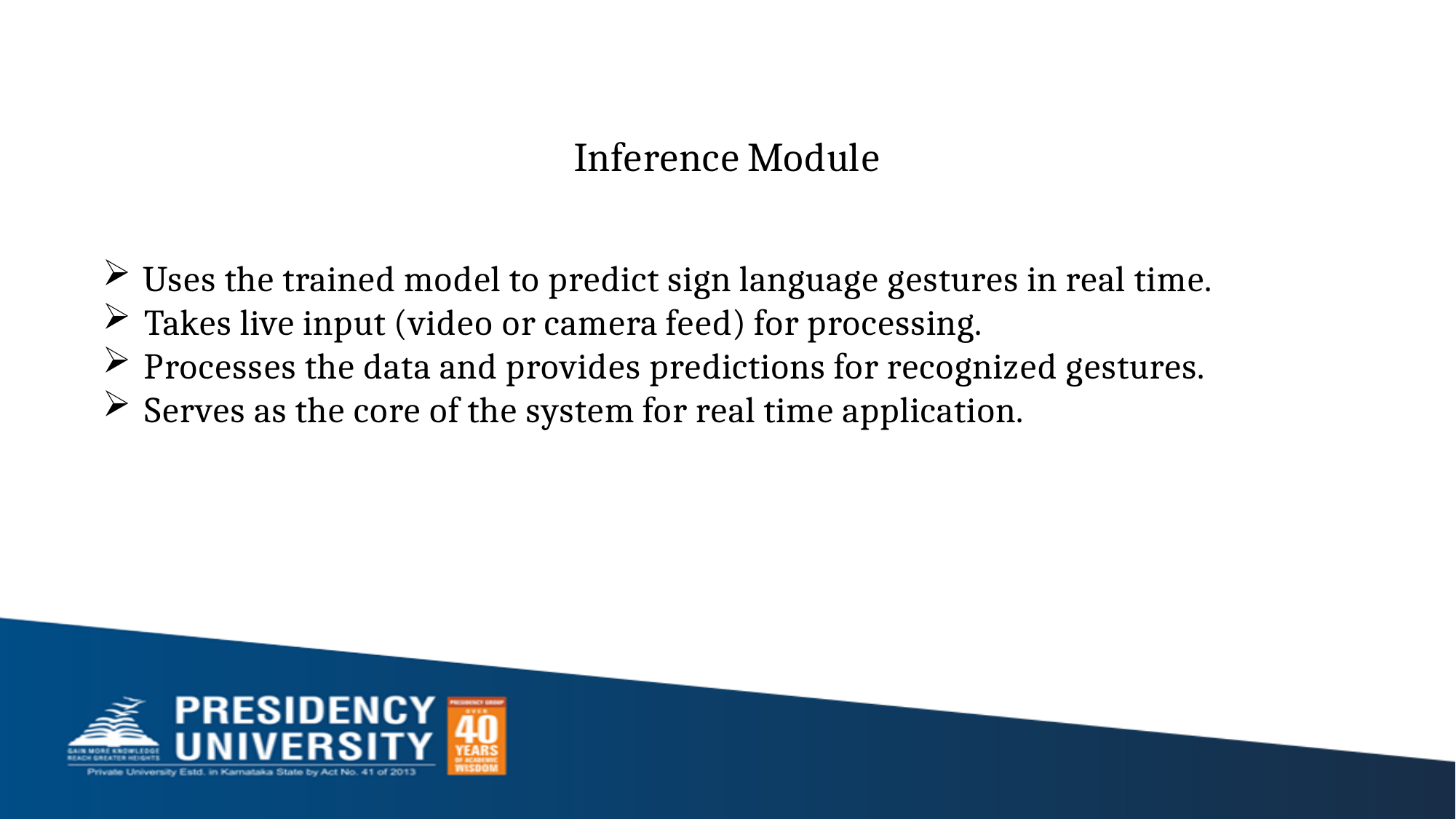

# Inference Module
Uses the trained model to predict sign language gestures in real time.
Takes live input (video or camera feed) for processing.
Processes the data and provides predictions for recognized gestures.
Serves as the core of the system for real time application.